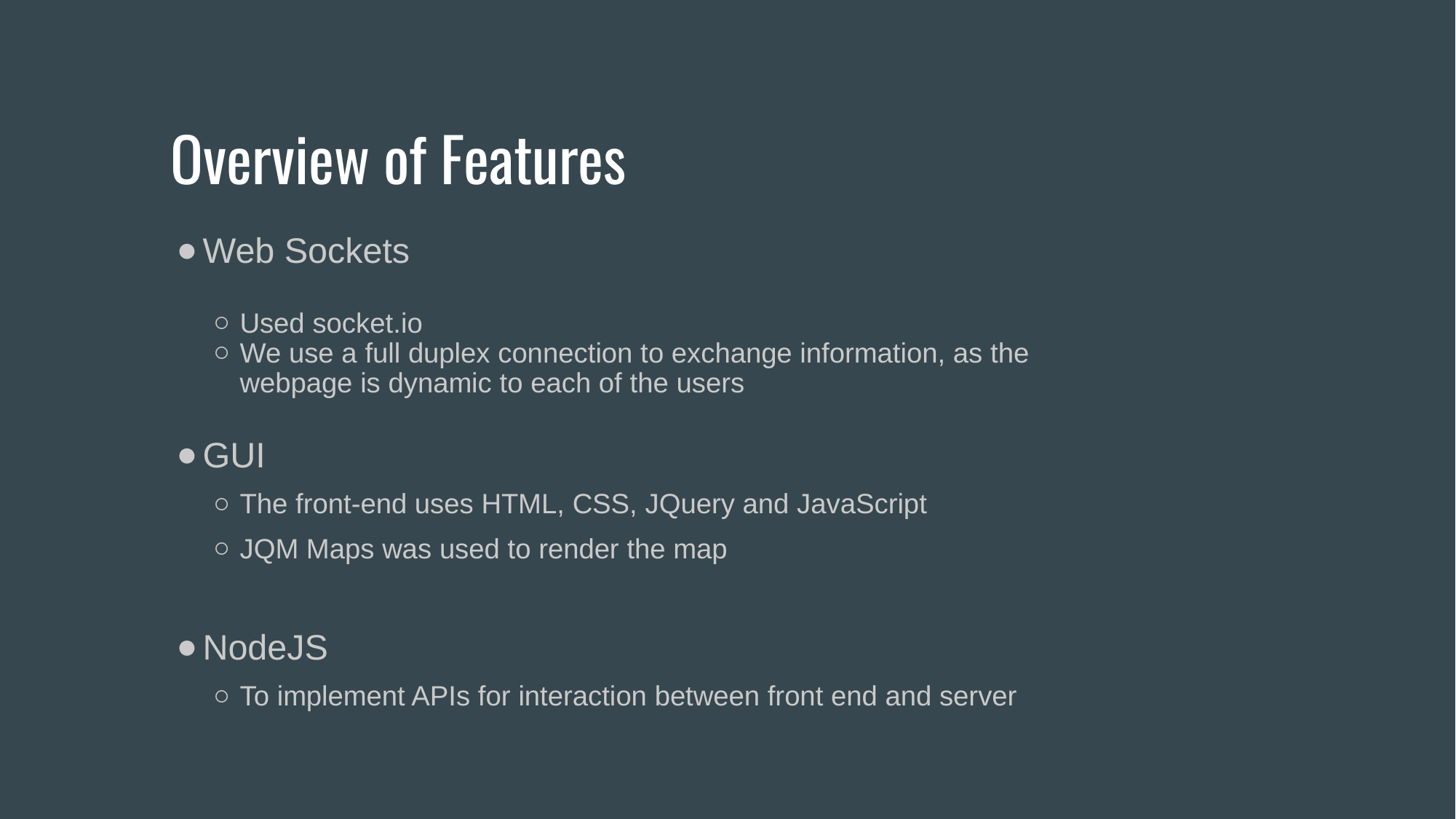

# Overview of Features
Web Sockets

Used socket.io
We use a full duplex connection to exchange information, as the webpage is dynamic to each of the users

GUI
The front-end uses HTML, CSS, JQuery and JavaScript
JQM Maps was used to render the map

NodeJS
To implement APIs for interaction between front end and server